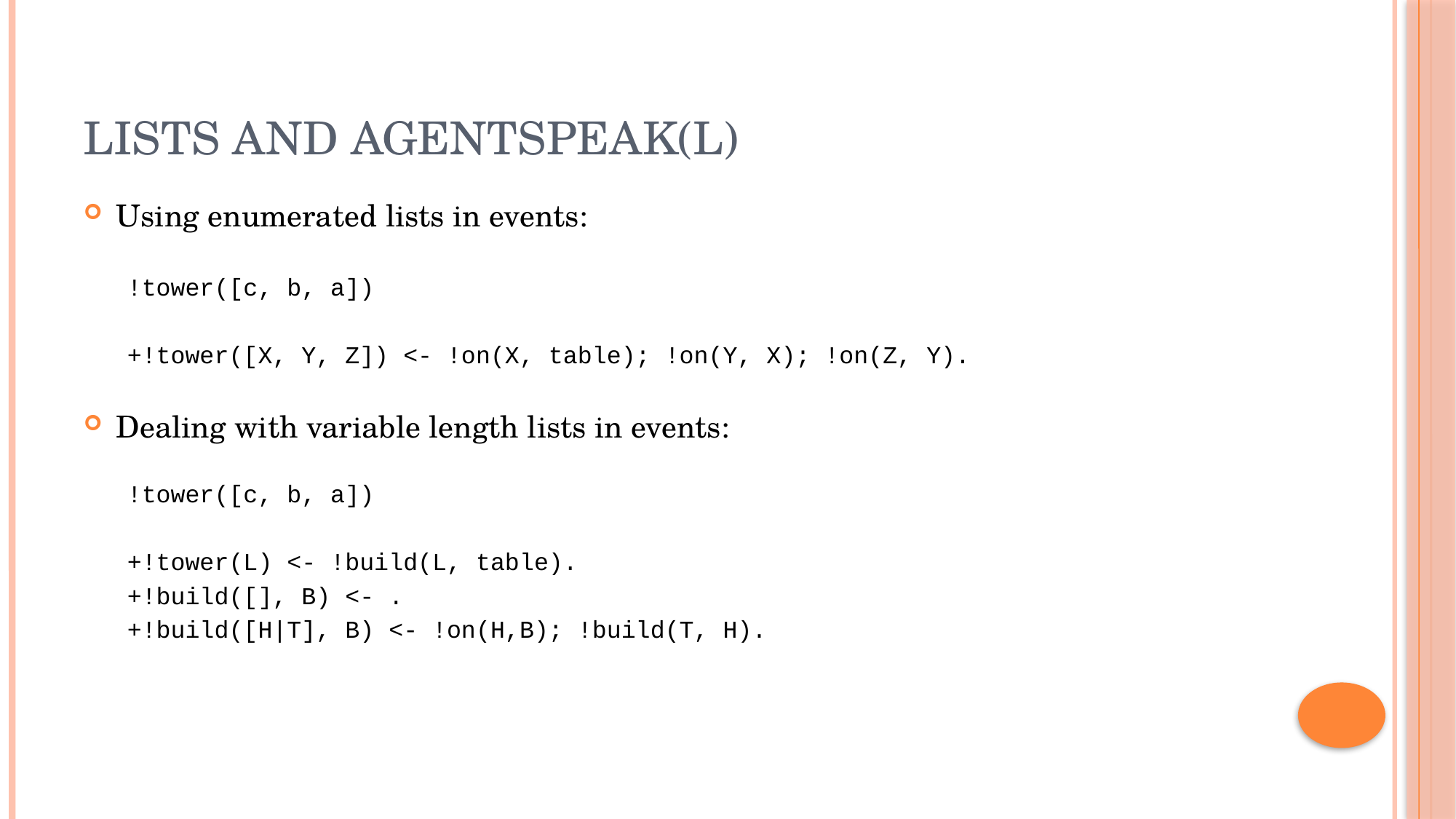

# Lists and AgentSpeak(L)
Using enumerated lists in events:

!tower([c, b, a])

+!tower([X, Y, Z]) <- !on(X, table); !on(Y, X); !on(Z, Y).

Dealing with variable length lists in events:

!tower([c, b, a])

+!tower(L) <- !build(L, table).
+!build([], B) <- .
+!build([H|T], B) <- !on(H,B); !build(T, H).